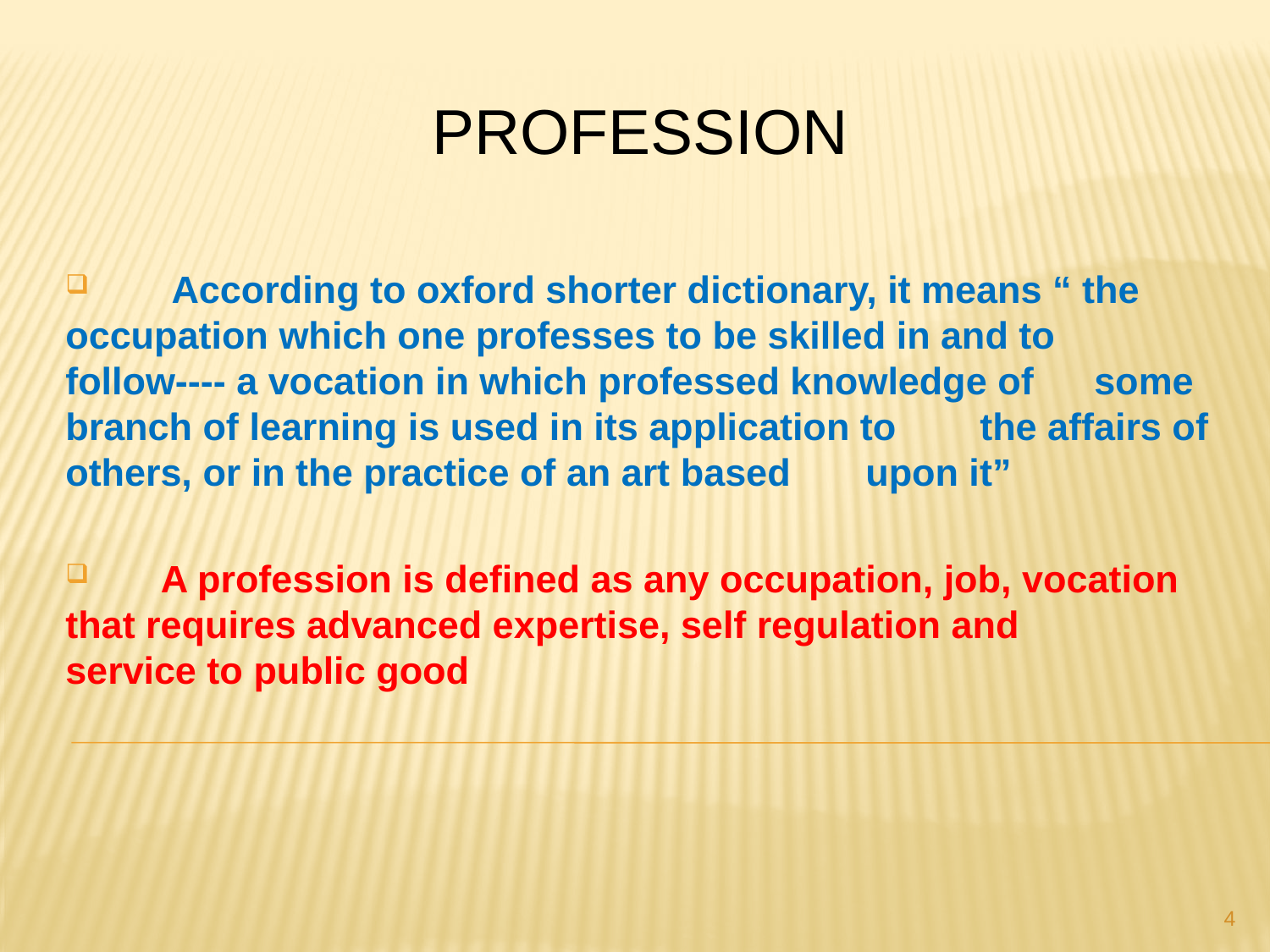

# PROFESSION
        According to oxford shorter dictionary, it means “ the 	occupation which one professes to be skilled in and to 	follow---- a vocation in which professed knowledge of 	some branch of learning is used in its application to 	the affairs of others, or in the practice of an art based 	upon it”

       A profession is defined as any occupation, job, vocation 	that requires advanced expertise, self regulation and 	service to public good

4